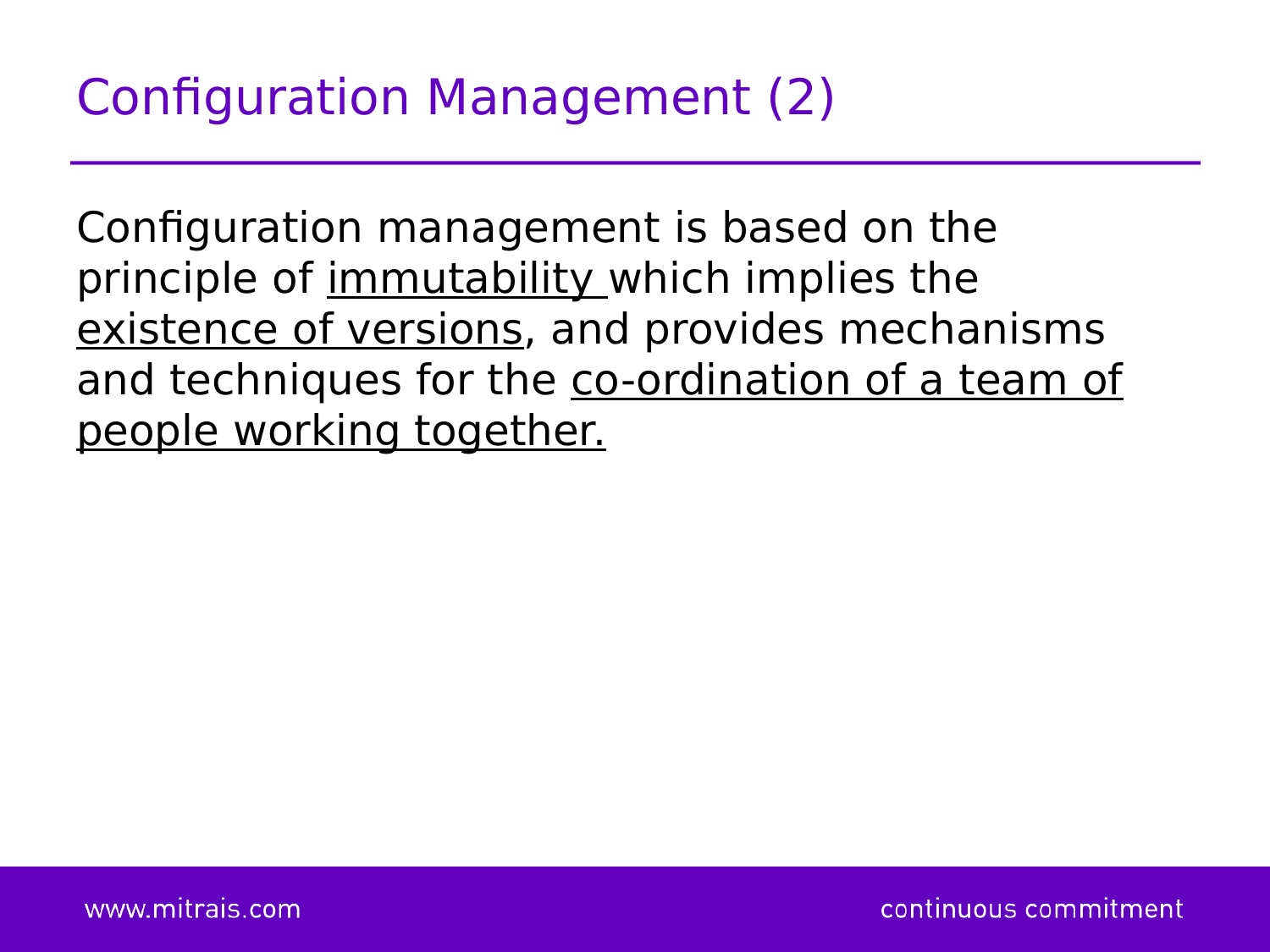

# Configuration Management (2)
Configuration management is based on the principle of immutability which implies the existence of versions, and provides mechanisms and techniques for the co-ordination of a team of people working together.